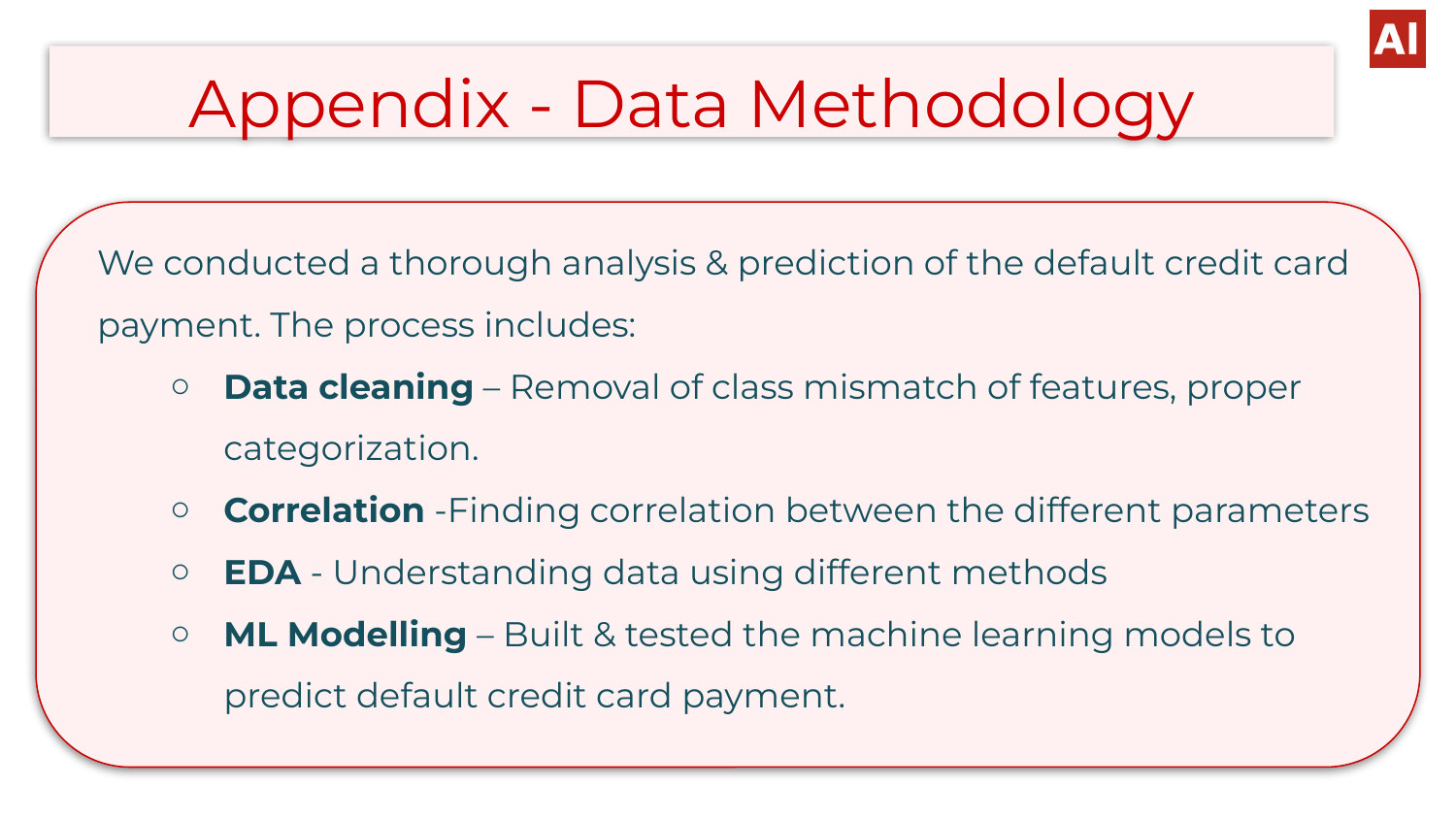

Appendix - Data Methodology
#
We conducted a thorough analysis & prediction of the default credit card payment. The process includes:
Data cleaning – Removal of class mismatch of features, proper categorization.
Correlation -Finding correlation between the different parameters
EDA - Understanding data using different methods
ML Modelling – Built & tested the machine learning models to predict default credit card payment.